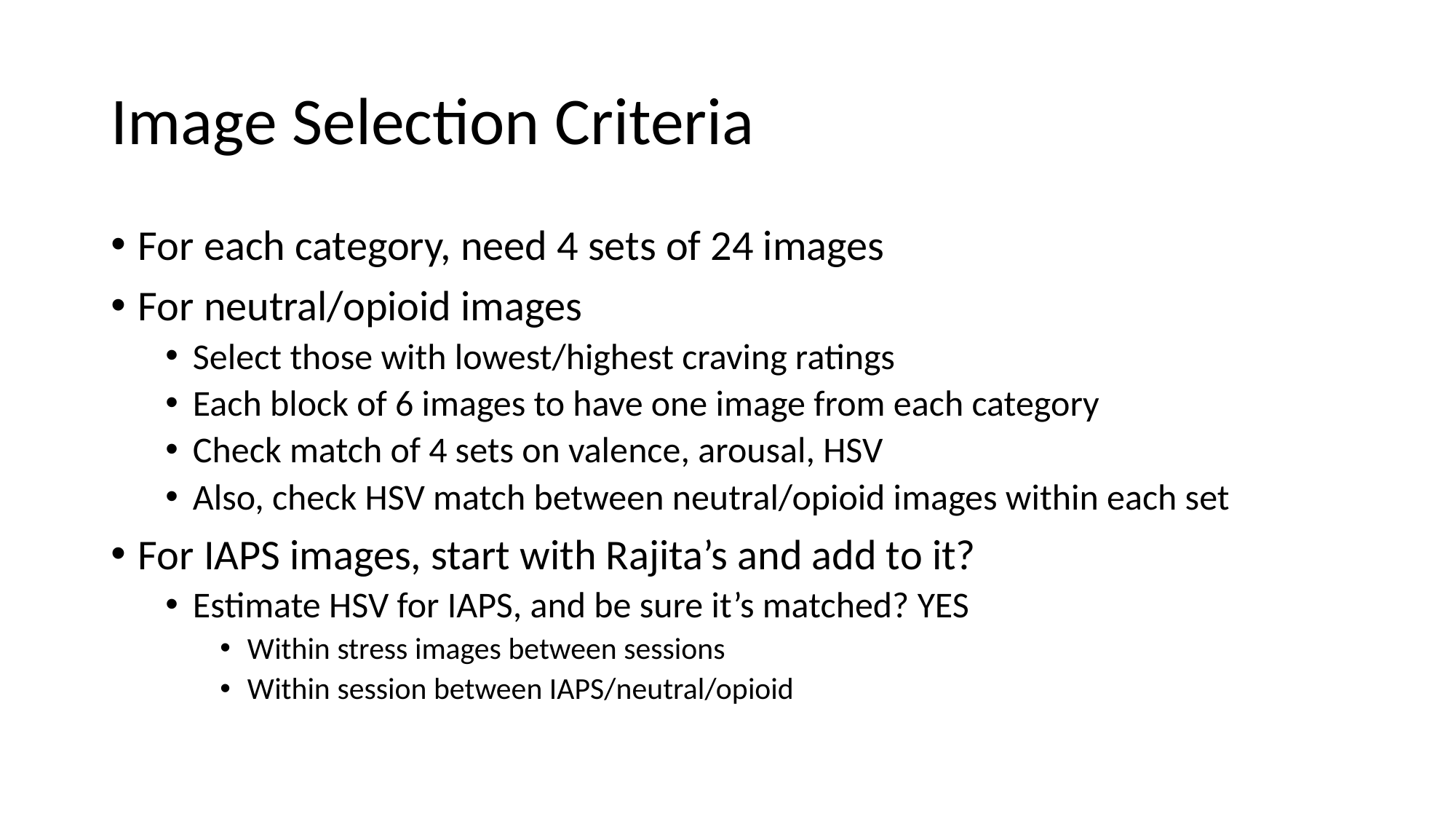

# Image Selection Criteria
For each category, need 4 sets of 24 images
For neutral/opioid images
Select those with lowest/highest craving ratings
Each block of 6 images to have one image from each category
Check match of 4 sets on valence, arousal, HSV
Also, check HSV match between neutral/opioid images within each set
For IAPS images, start with Rajita’s and add to it?
Estimate HSV for IAPS, and be sure it’s matched? YES
Within stress images between sessions
Within session between IAPS/neutral/opioid